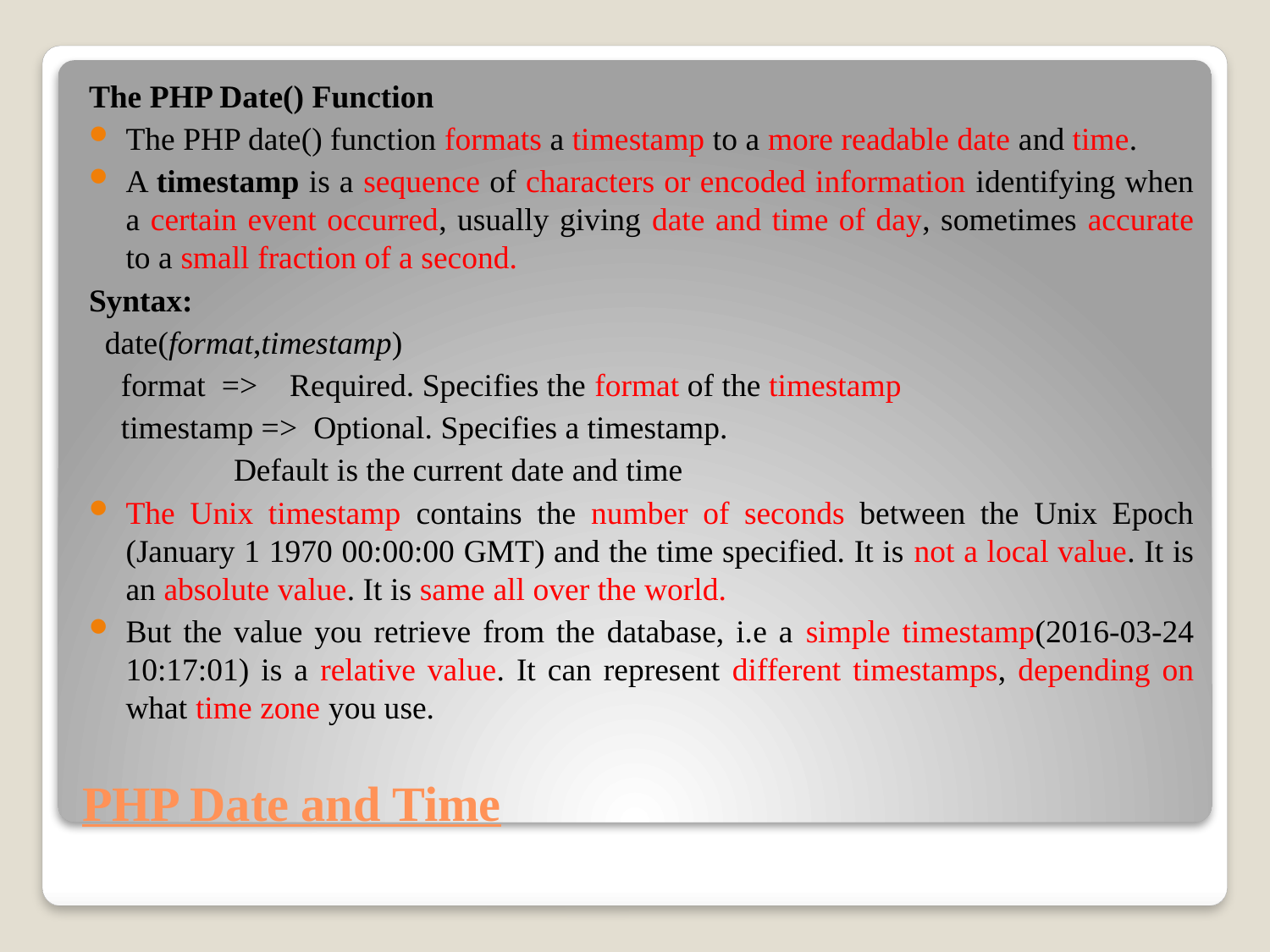

The PHP Date() Function
The PHP date() function formats a timestamp to a more readable date and time.
A timestamp is a sequence of characters or encoded information identifying when a certain event occurred, usually giving date and time of day, sometimes accurate to a small fraction of a second.
Syntax:
  date(format,timestamp)
    format  =>    Required. Specifies the format of the timestamp
    timestamp =>  Optional. Specifies a timestamp.
                  Default is the current date and time
The Unix timestamp contains the number of seconds between the Unix Epoch (January 1 1970 00:00:00 GMT) and the time specified. It is not a local value. It is an absolute value. It is same all over the world.
But the value you retrieve from the database, i.e a simple timestamp(2016-03-24 10:17:01) is a relative value. It can represent different timestamps, depending on what time zone you use.

# PHP Date and Time